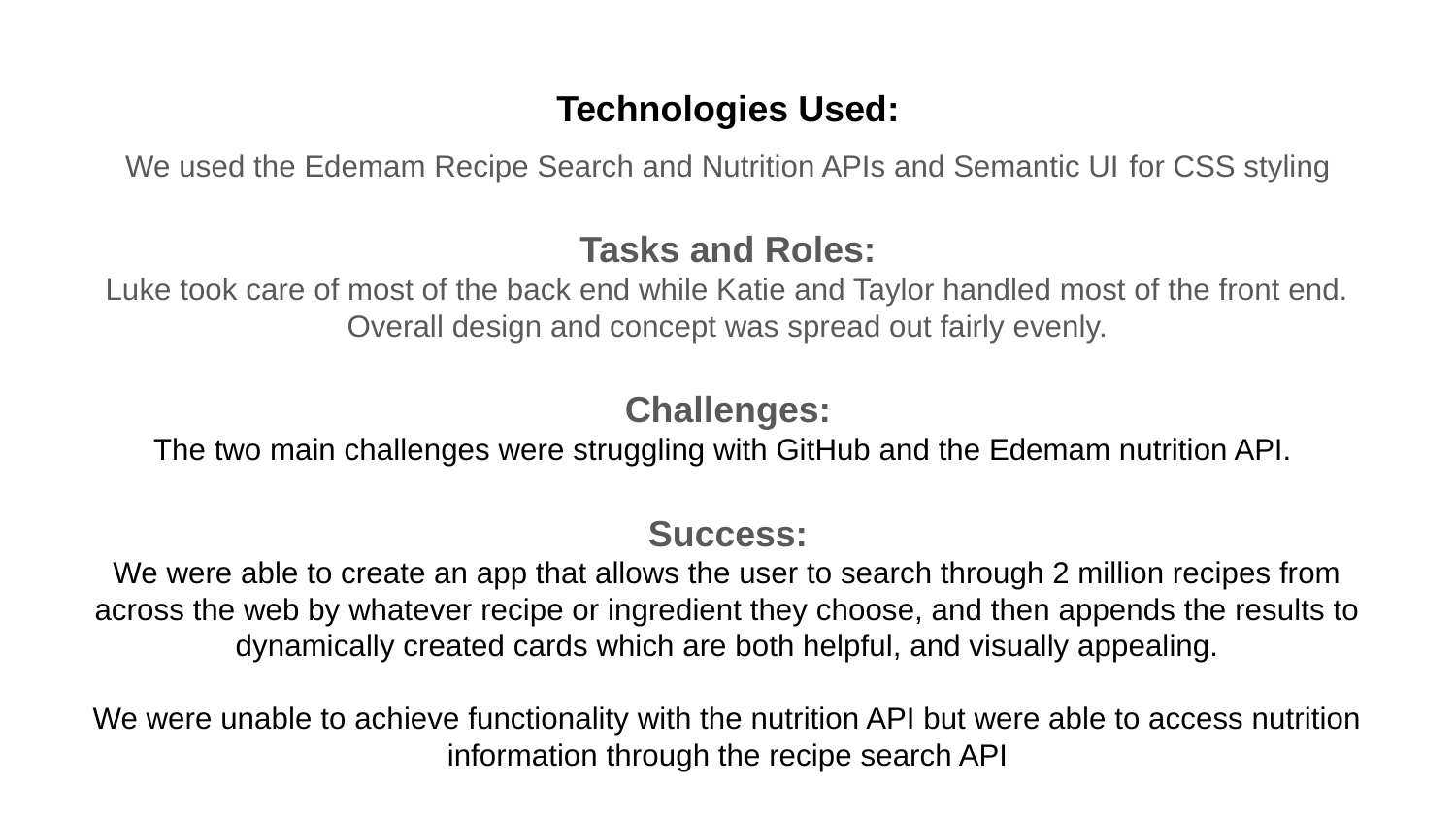

# Technologies Used:
We used the Edemam Recipe Search and Nutrition APIs and Semantic UI for CSS styling

Tasks and Roles:
Luke took care of most of the back end while Katie and Taylor handled most of the front end. Overall design and concept was spread out fairly evenly.

Challenges:
The two main challenges were struggling with GitHub and the Edemam nutrition API.

Success:
We were able to create an app that allows the user to search through 2 million recipes from across the web by whatever recipe or ingredient they choose, and then appends the results to dynamically created cards which are both helpful, and visually appealing.
We were unable to achieve functionality with the nutrition API but were able to access nutrition information through the recipe search API